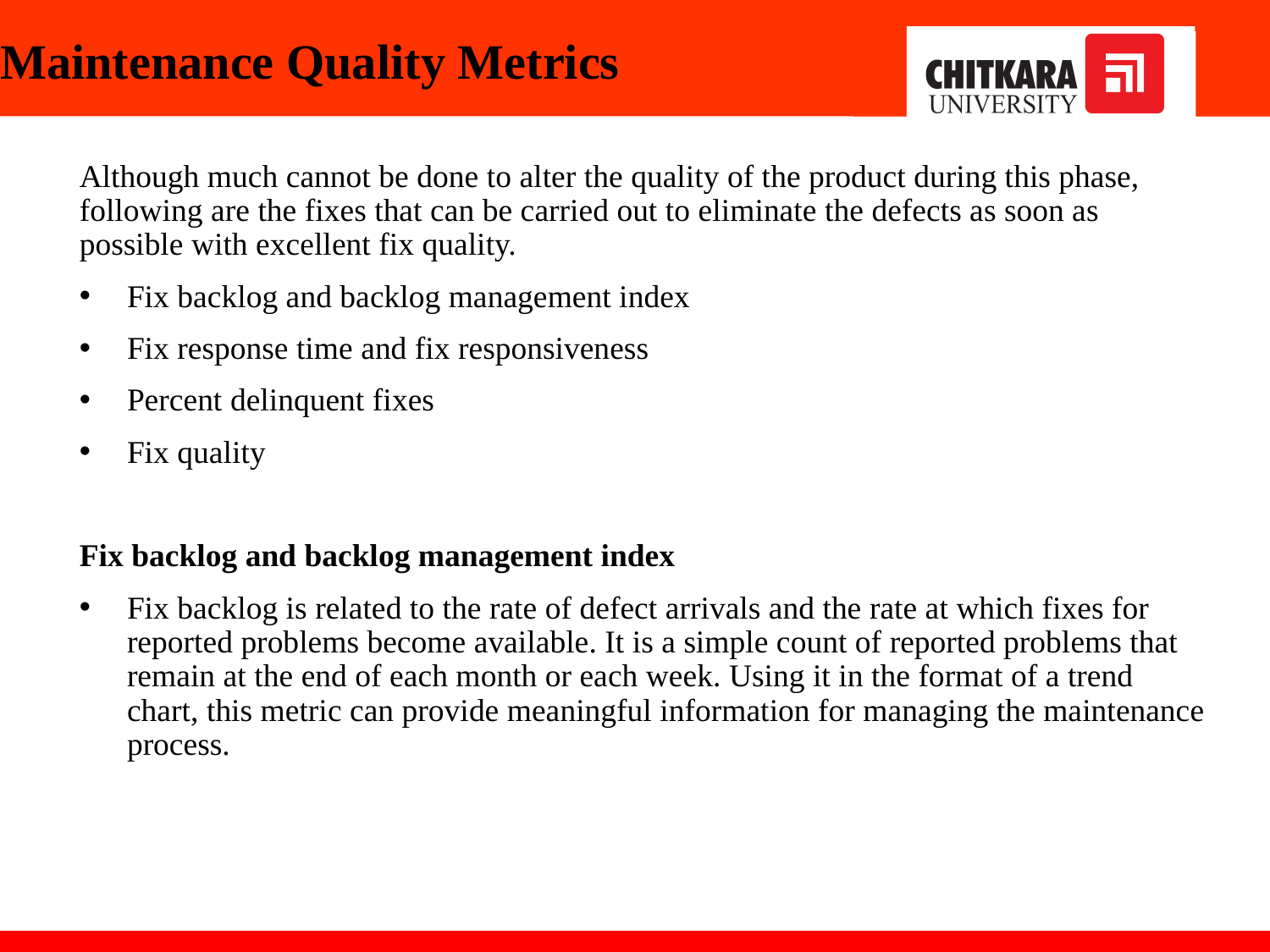

# Maintenance Quality Metrics
Although much cannot be done to alter the quality of the product during this phase, following are the fixes that can be carried out to eliminate the defects as soon as possible with excellent fix quality.
Fix backlog and backlog management index
Fix response time and fix responsiveness
Percent delinquent fixes
Fix quality

Fix backlog and backlog management index
Fix backlog is related to the rate of defect arrivals and the rate at which fixes for reported problems become available. It is a simple count of reported problems that remain at the end of each month or each week. Using it in the format of a trend chart, this metric can provide meaningful information for managing the maintenance process.